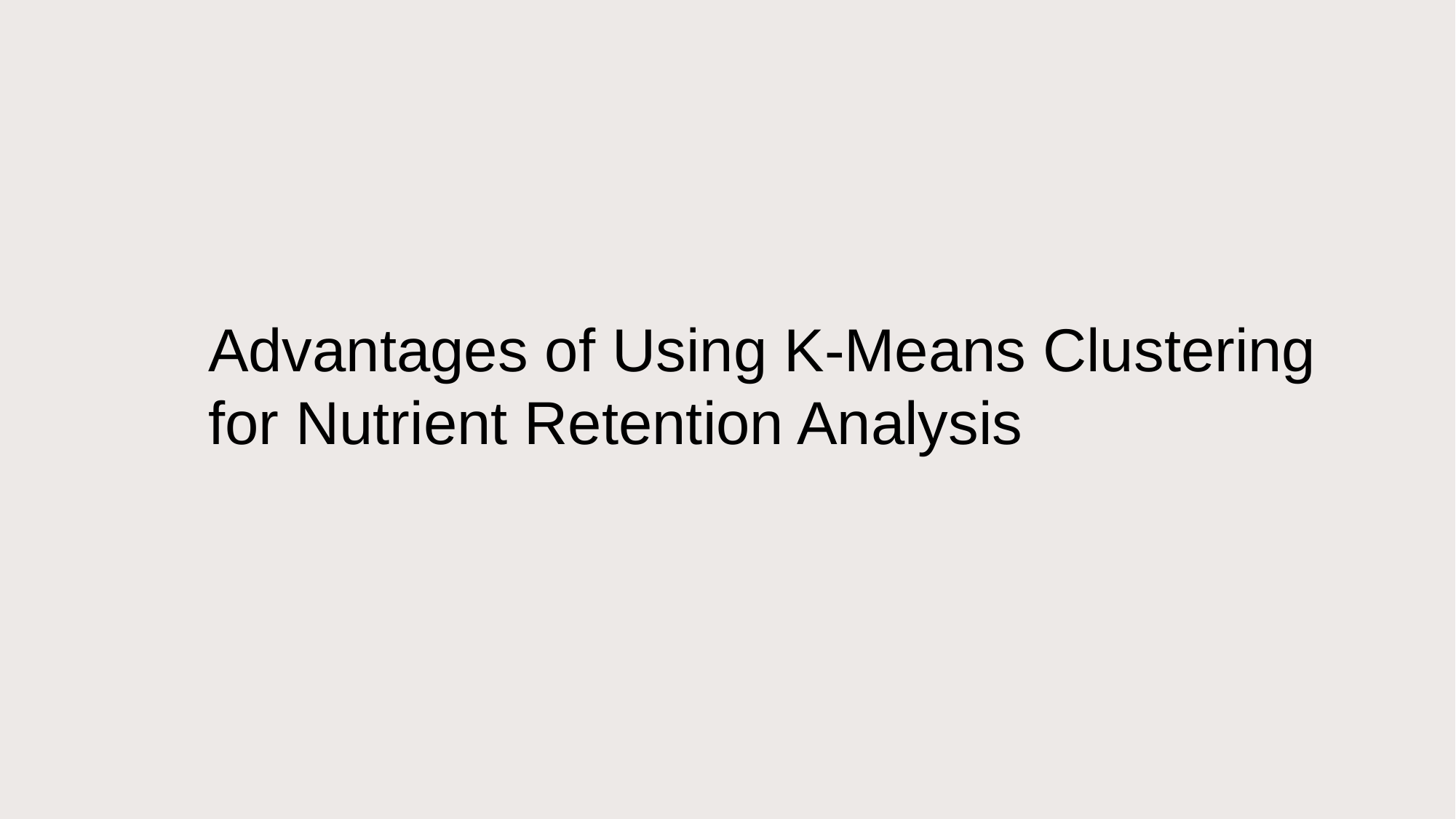

# Advantages of Using K-Means Clustering for Nutrient Retention Analysis